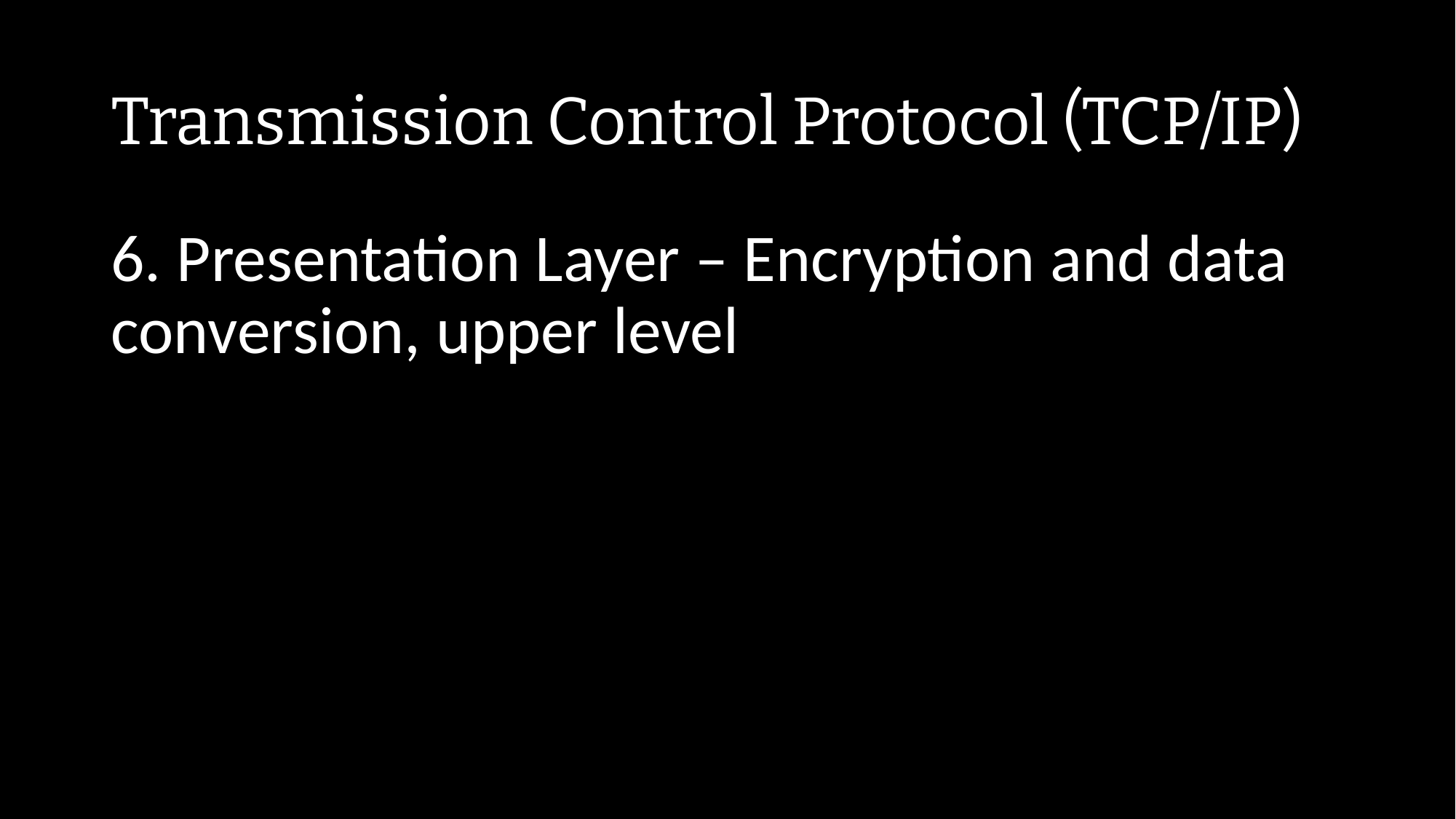

# Transmission Control Protocol (TCP/IP)
6. Presentation Layer – Encryption and data conversion, upper level